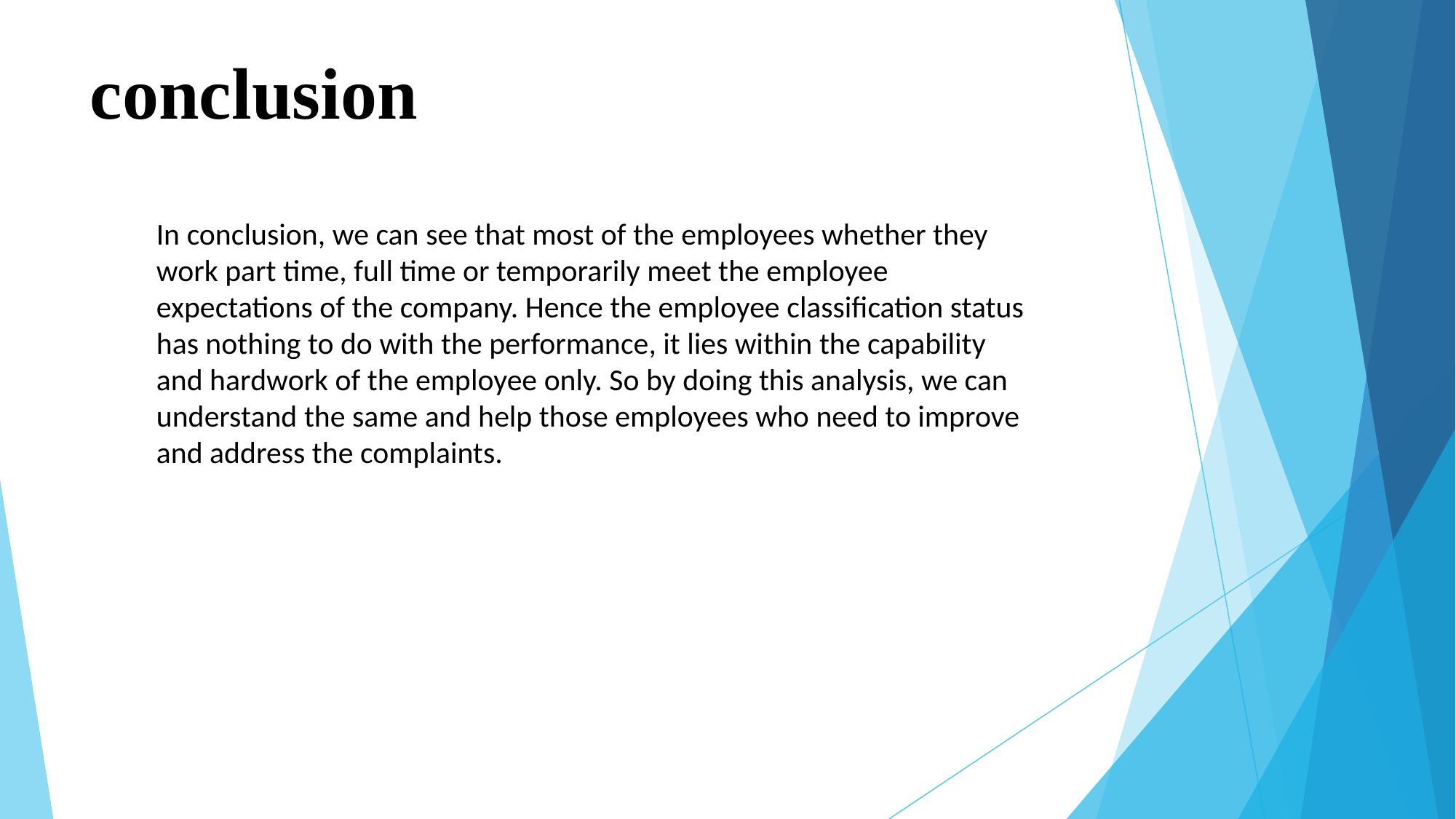

# conclusion
In conclusion, we can see that most of the employees whether they work part time, full time or temporarily meet the employee expectations of the company. Hence the employee classification status has nothing to do with the performance, it lies within the capability and hardwork of the employee only. So by doing this analysis, we can understand the same and help those employees who need to improve and address the complaints.